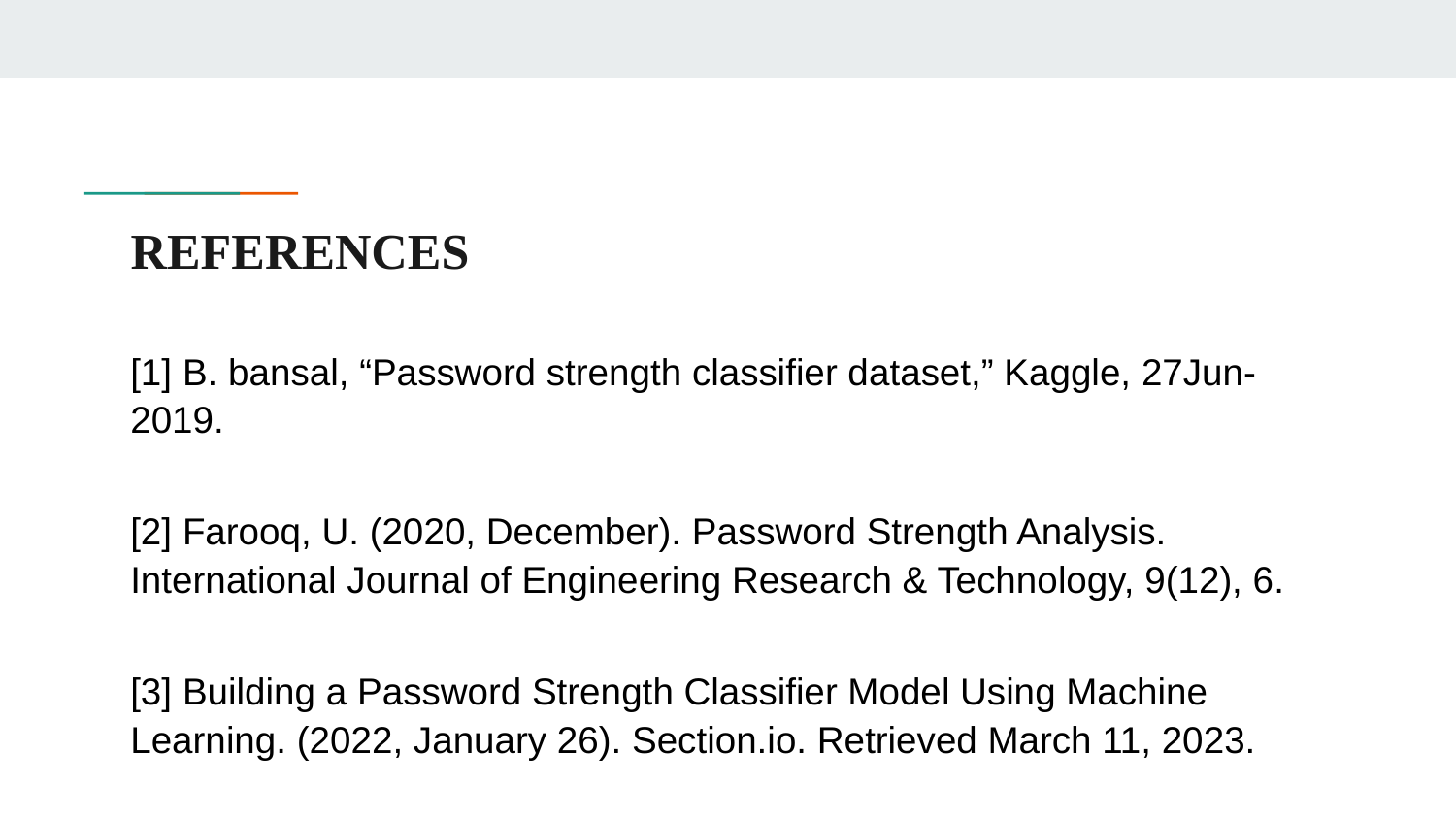

# REFERENCES
[1] B. bansal, “Password strength classifier dataset,” Kaggle, 27Jun-2019.

[2] Farooq, U. (2020, December). Password Strength Analysis. International Journal of Engineering Research & Technology, 9(12), 6.

[3] Building a Password Strength Classifier Model Using Machine Learning. (2022, January 26). Section.io. Retrieved March 11, 2023.